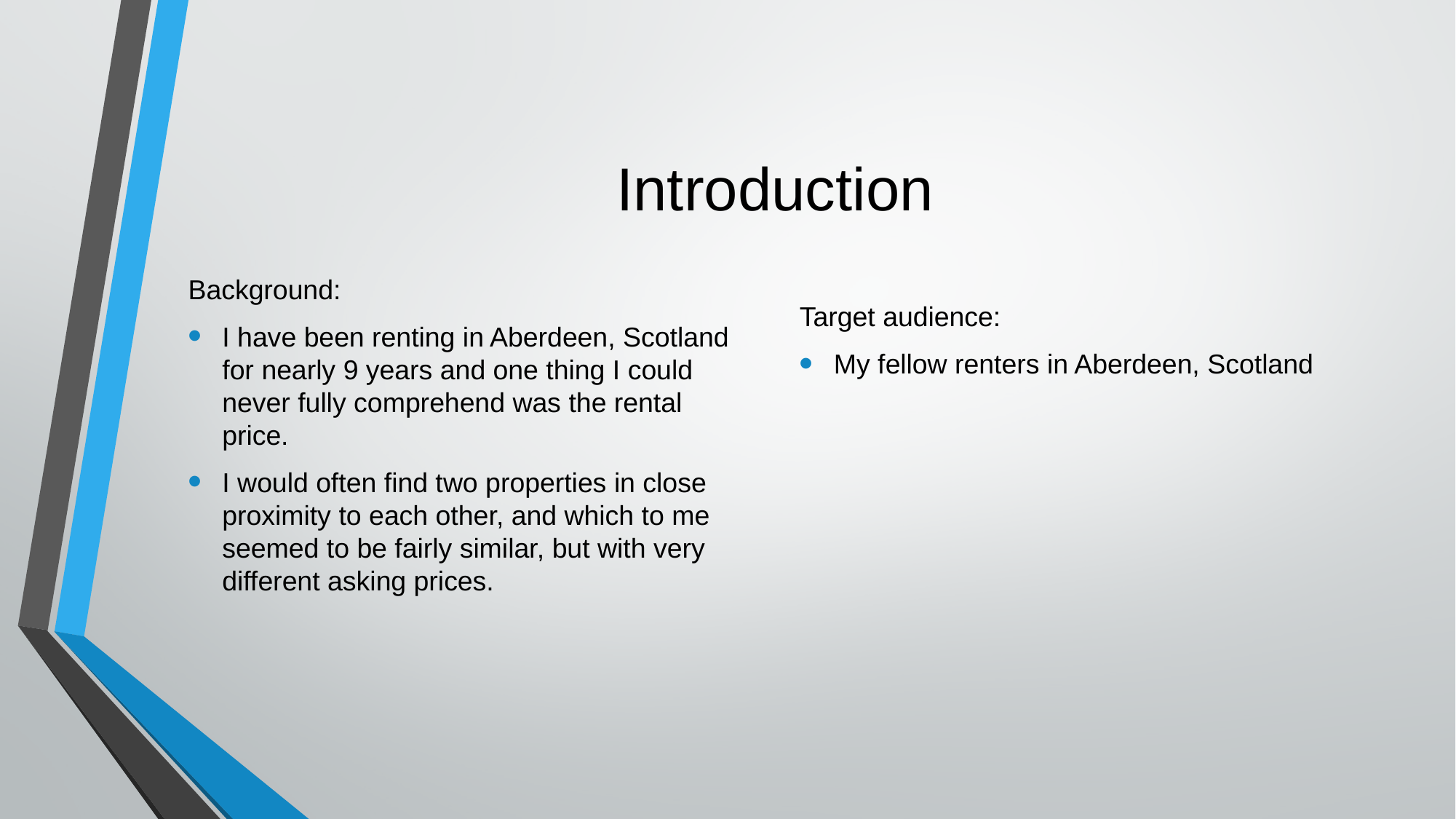

# Introduction
Background:
I have been renting in Aberdeen, Scotland for nearly 9 years and one thing I could never fully comprehend was the rental price.
I would often find two properties in close proximity to each other, and which to me seemed to be fairly similar, but with very different asking prices.

Target audience:
My fellow renters in Aberdeen, Scotland